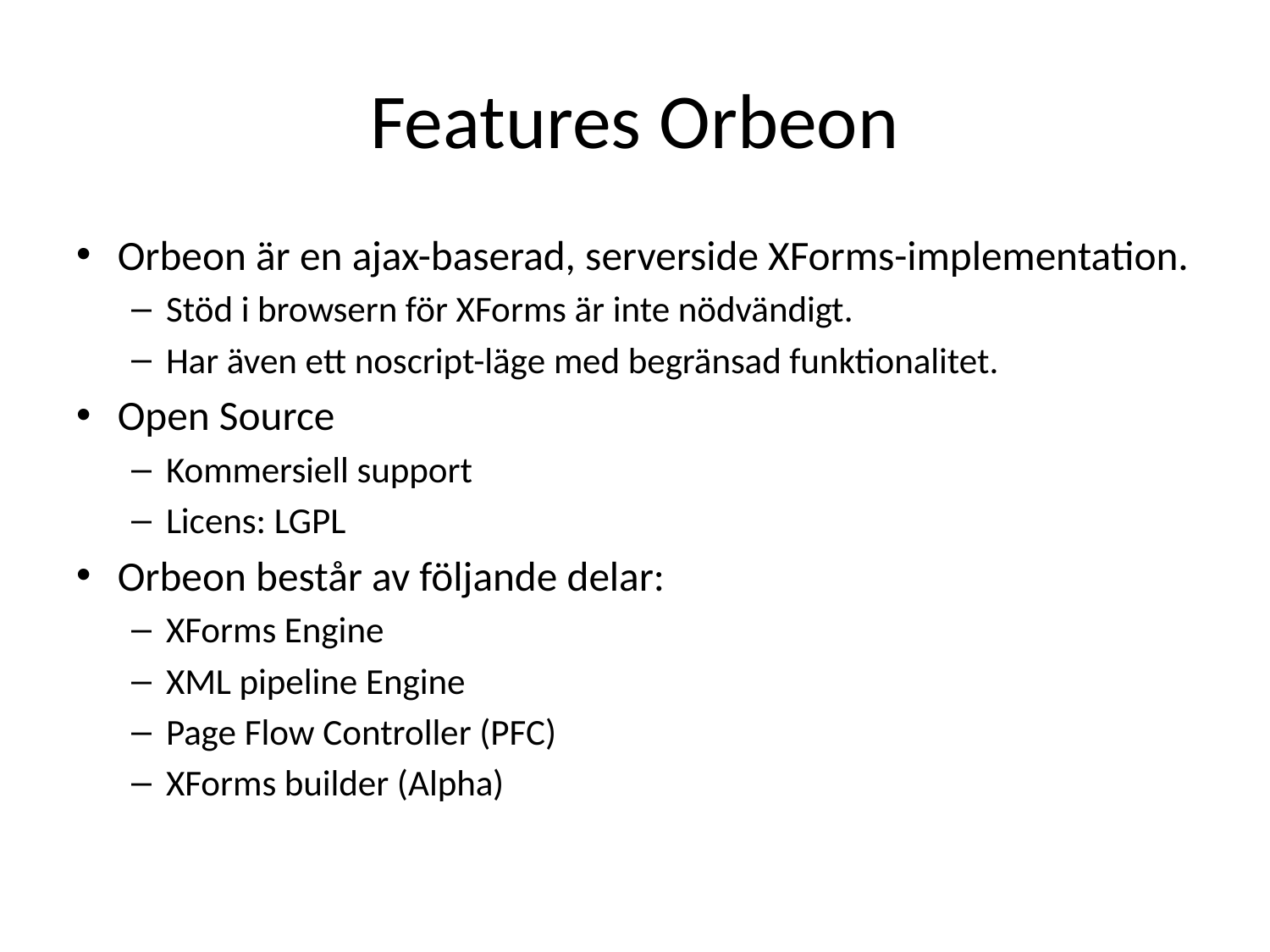

# Features Orbeon
Orbeon är en ajax-baserad, serverside XForms-implementation.
Stöd i browsern för XForms är inte nödvändigt.
Har även ett noscript-läge med begränsad funktionalitet.
Open Source
Kommersiell support
Licens: LGPL
Orbeon består av följande delar:
XForms Engine
XML pipeline Engine
Page Flow Controller (PFC)
XForms builder (Alpha)